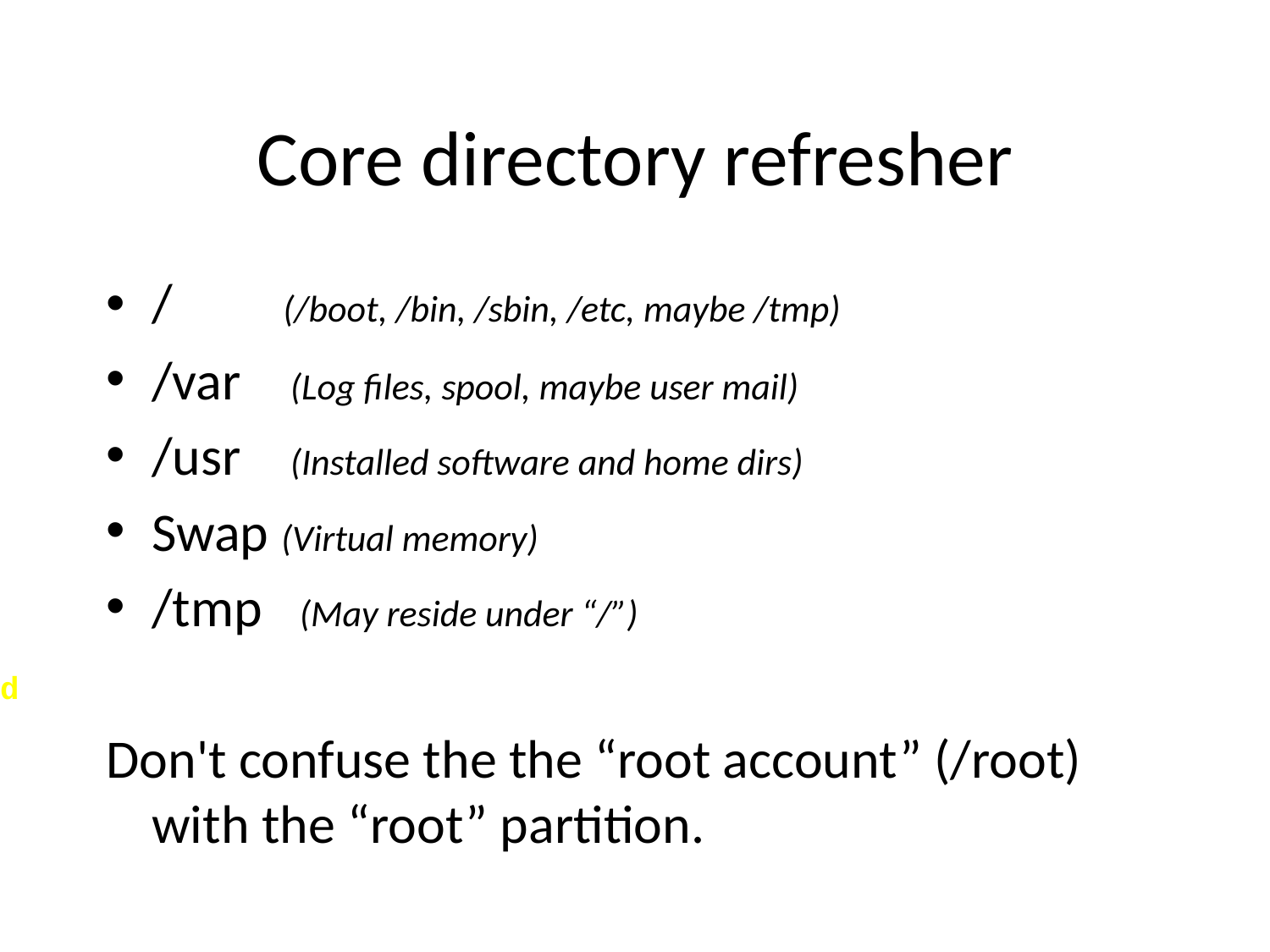

# Core directory refresher
/         (/boot, /bin, /sbin, /etc, maybe /tmp)
/var    (Log files, spool, maybe user mail)‏
/usr    (Installed software and home dirs)‏
Swap (Virtual memory)‏
/tmp   (May reside under “/”)‏

Don't confuse the the “root account” (/root) with the “root” partition.
d